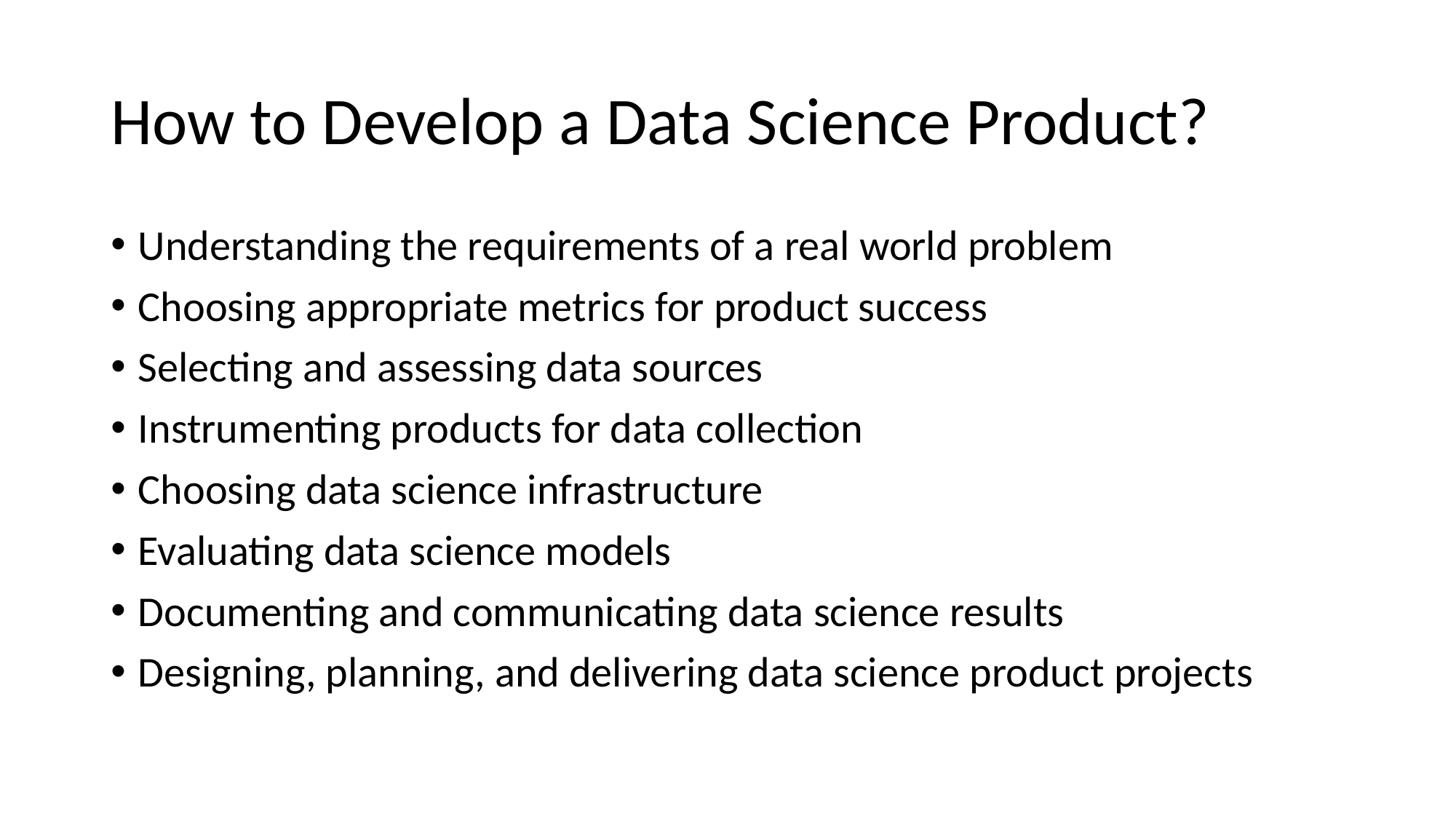

# How to Develop a Data Science Product?
Understanding the requirements of a real world problem
Choosing appropriate metrics for product success
Selecting and assessing data sources
Instrumenting products for data collection
Choosing data science infrastructure
Evaluating data science models
Documenting and communicating data science results
Designing, planning, and delivering data science product projects